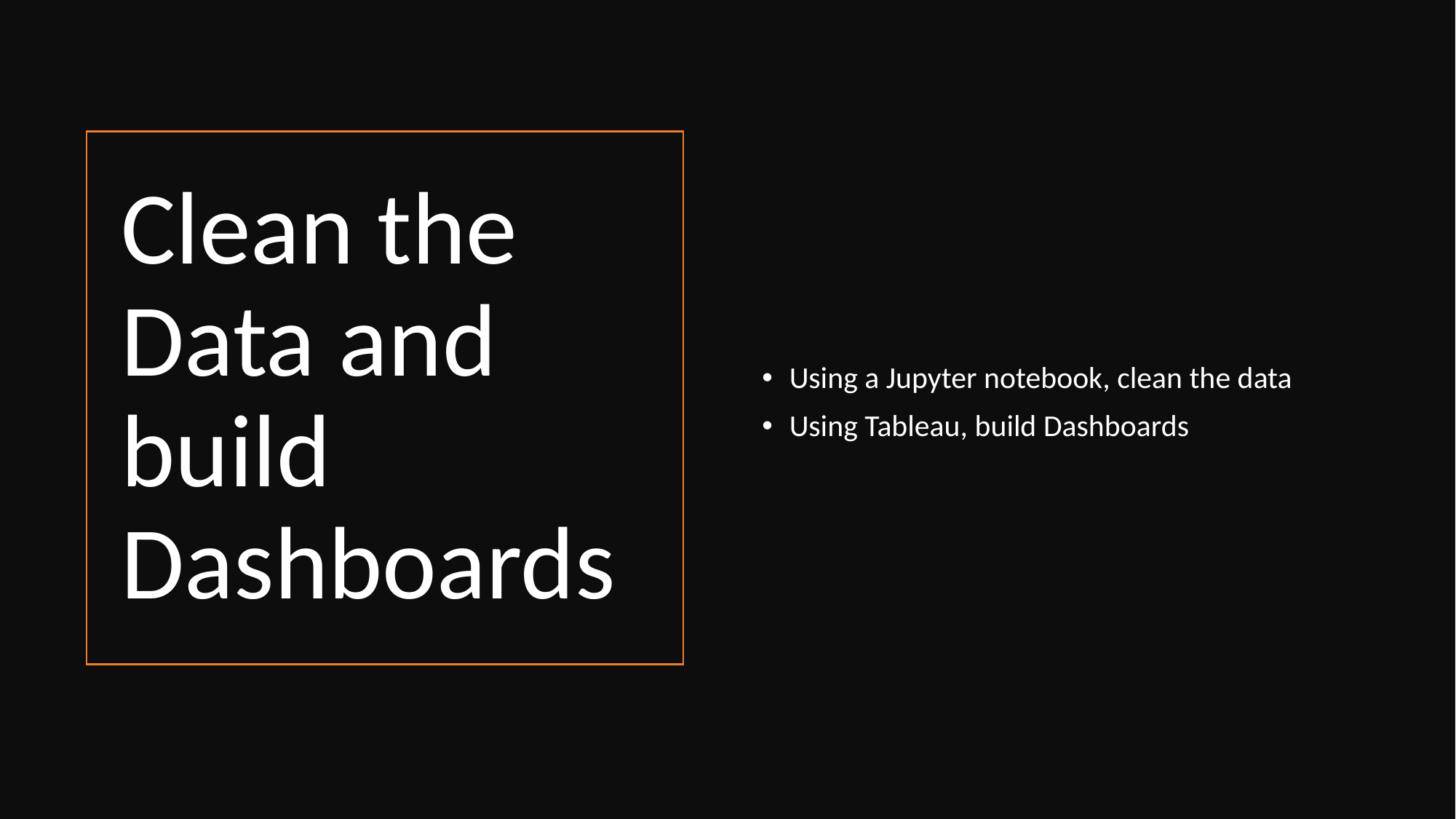

Using a Jupyter notebook, clean the data
Using Tableau, build Dashboards

# Clean the Data and build Dashboards